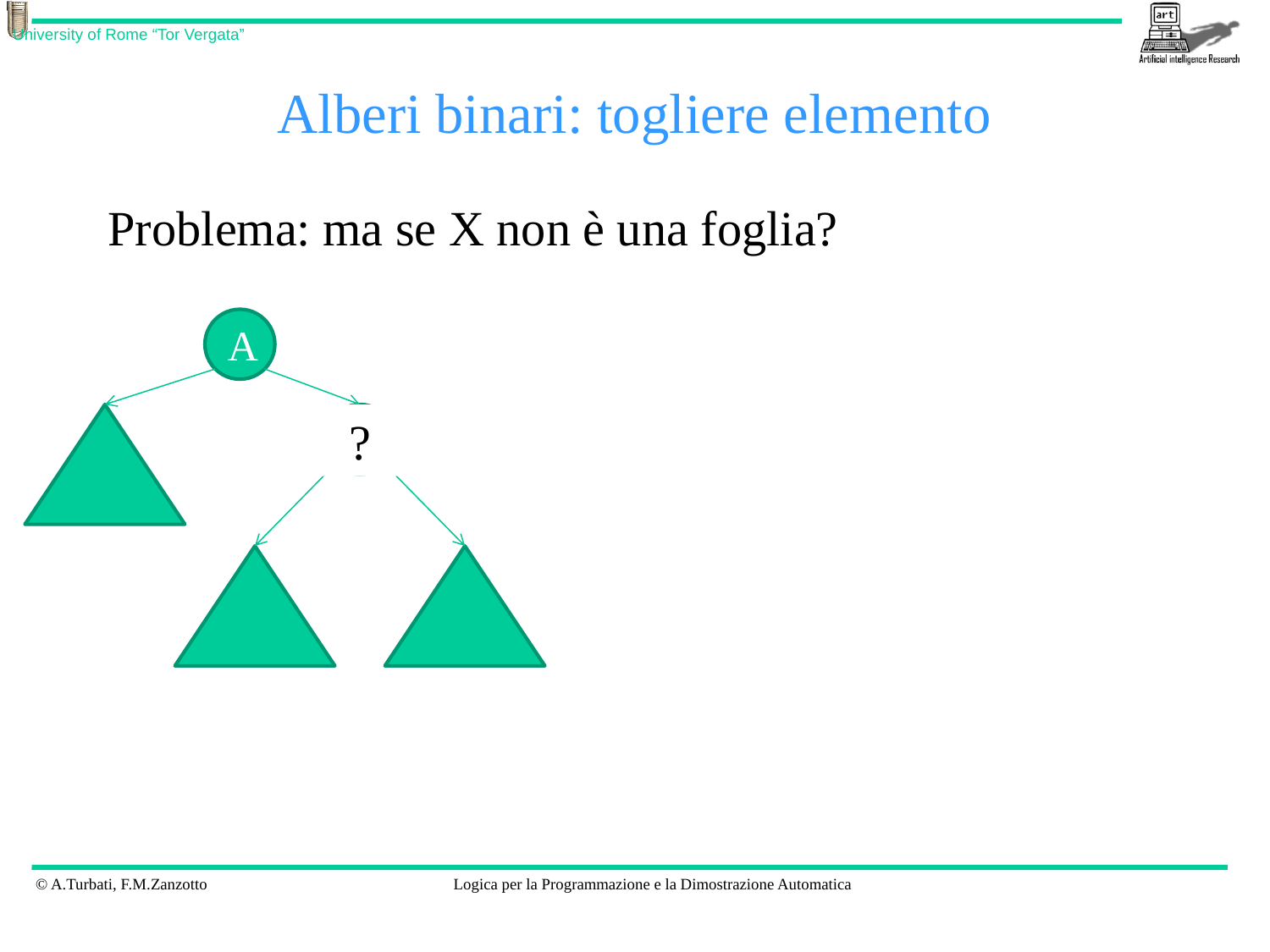

# Alberi binari: togliere elemento
Problema: ma se X non è una foglia?

A

?
X